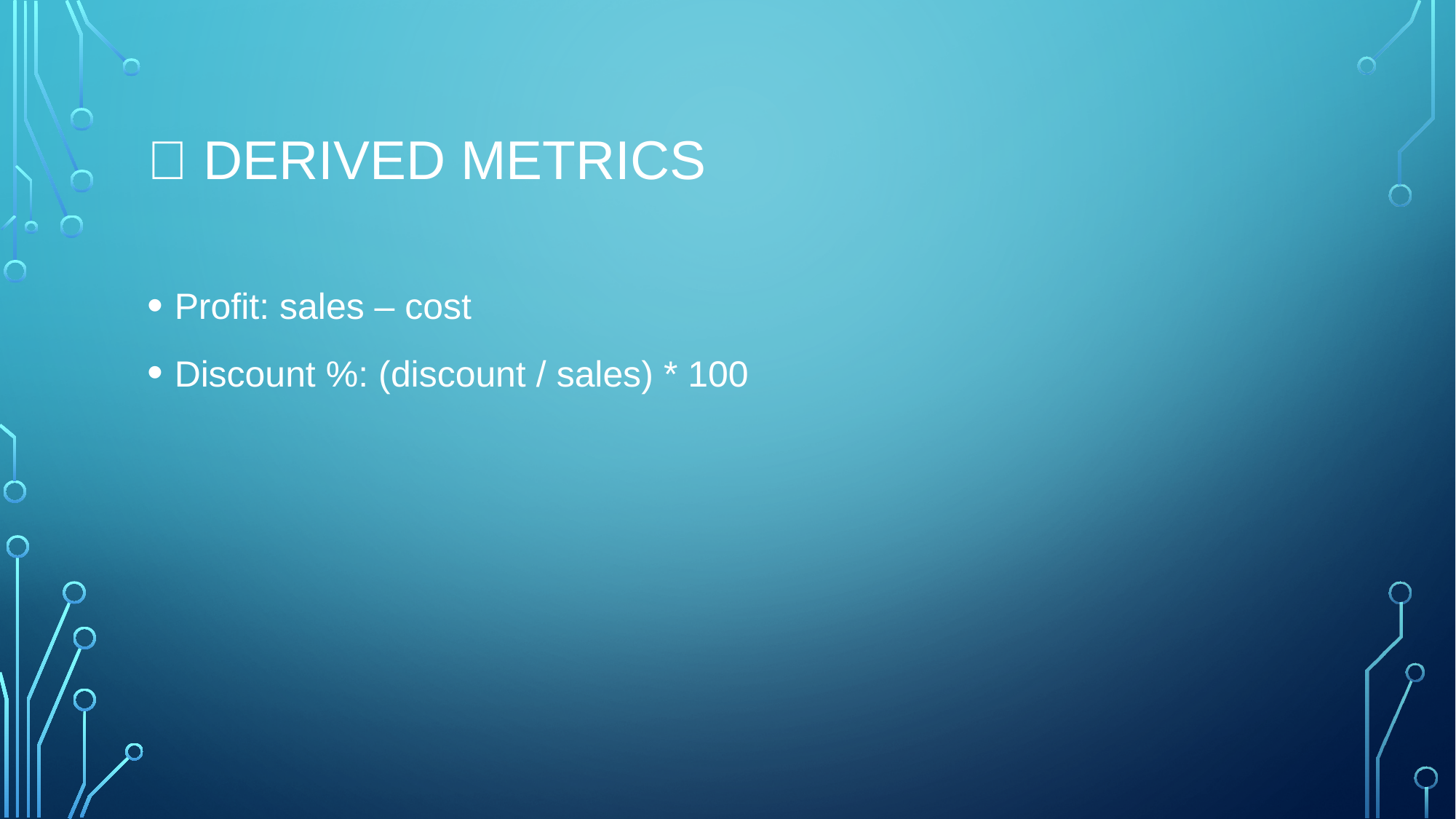

# 🧮 Derived Metrics
Profit: sales – cost
Discount %: (discount / sales) * 100